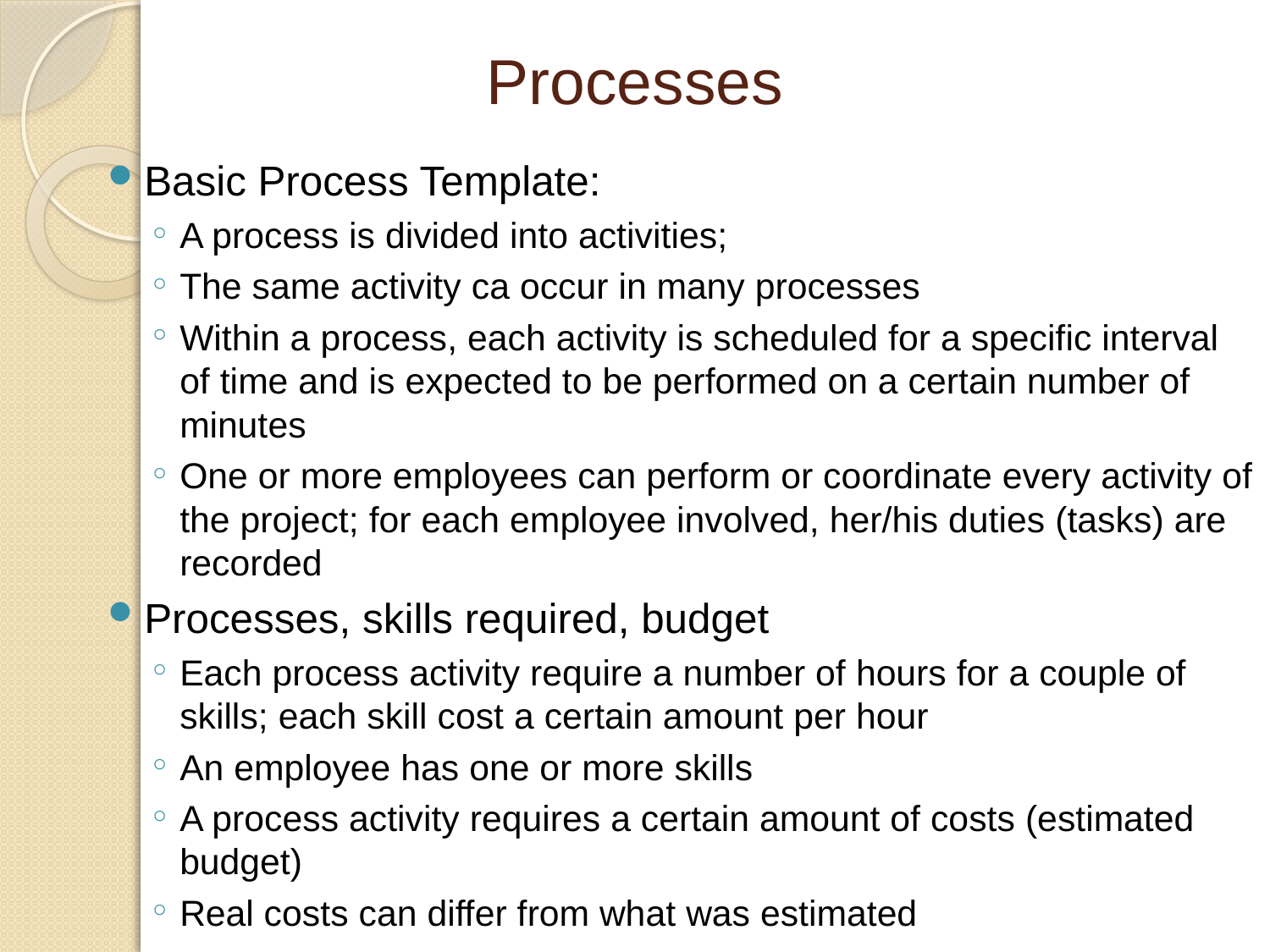

# Processes
Basic Process Template:
A process is divided into activities;
The same activity ca occur in many processes
Within a process, each activity is scheduled for a specific interval of time and is expected to be performed on a certain number of minutes
One or more employees can perform or coordinate every activity of the project; for each employee involved, her/his duties (tasks) are recorded
Processes, skills required, budget
Each process activity require a number of hours for a couple of skills; each skill cost a certain amount per hour
An employee has one or more skills
A process activity requires a certain amount of costs (estimated budget)
Real costs can differ from what was estimated